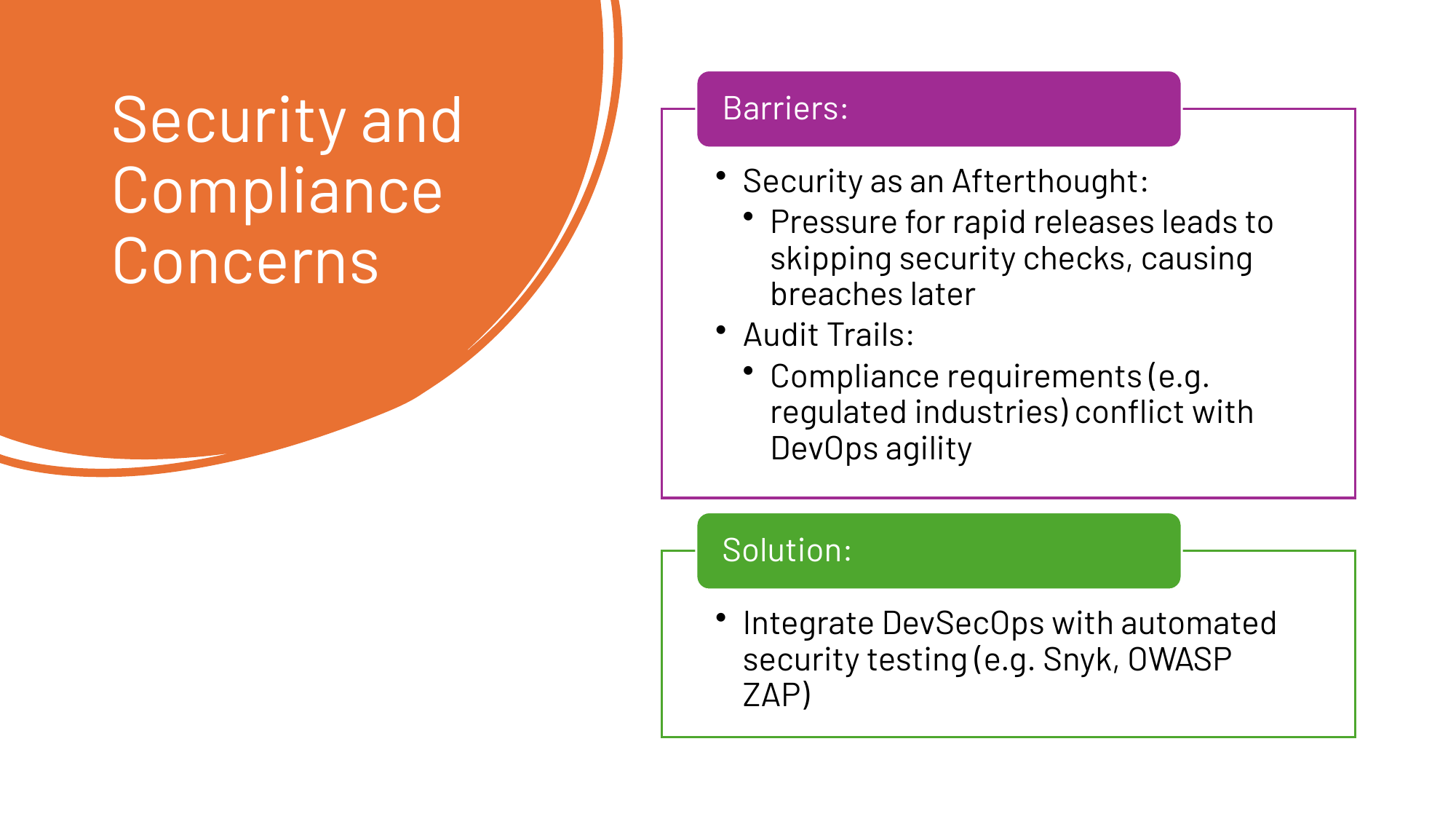

Security as an Afterthought:
Pressure for rapid releases leads to skipping security checks, causing breaches later
Audit Trails:
Compliance requirements (e.g. regulated industries) conflict with DevOps agility
Barriers:
Integrate DevSecOps with automated security testing (e.g. Snyk, OWASP ZAP)
Solution:
# Security and Compliance Concerns